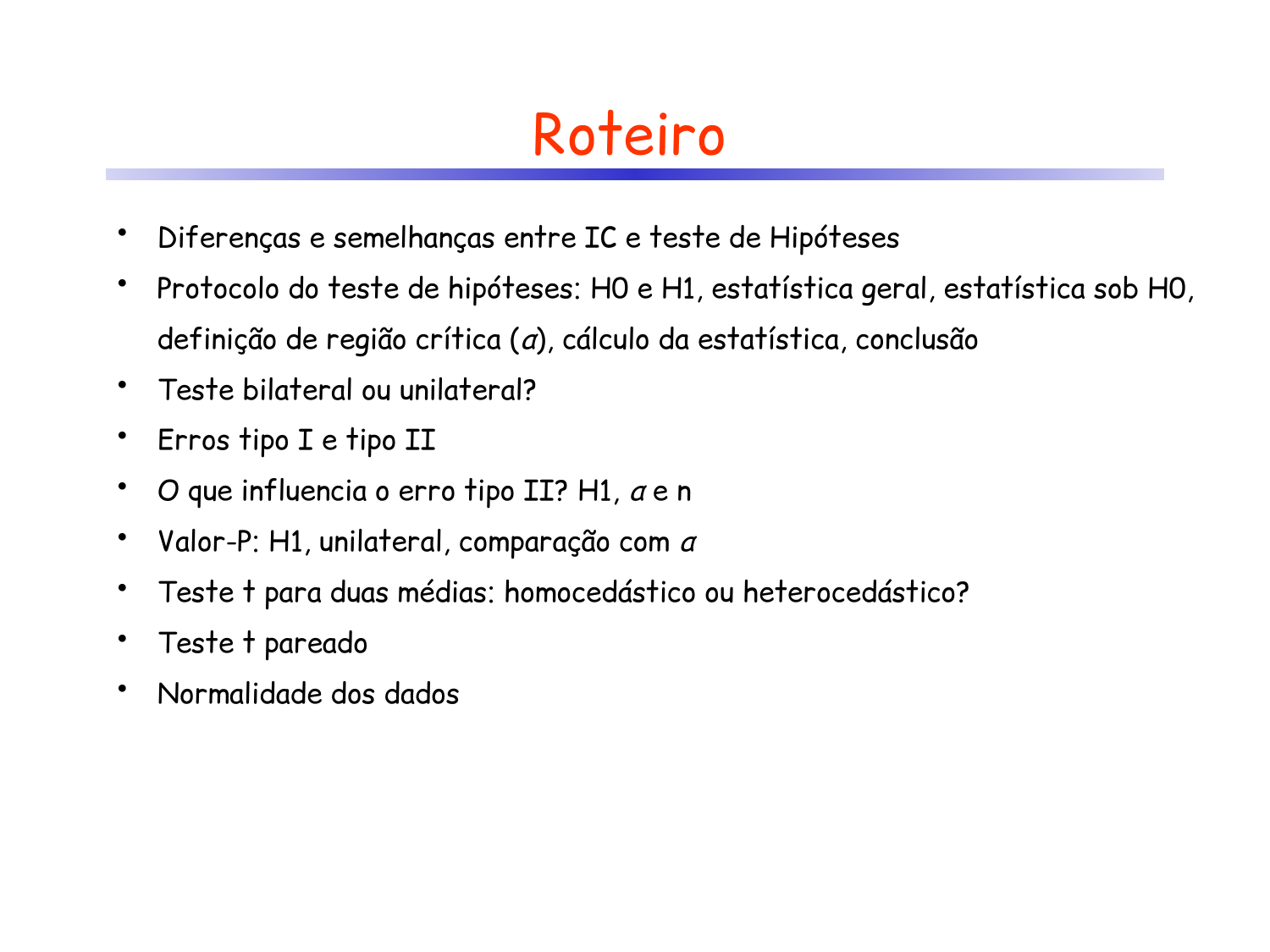

# Roteiro
Diferenças e semelhanças entre IC e teste de Hipóteses
Protocolo do teste de hipóteses: H0 e H1, estatística geral, estatística sob H0, definição de região crítica (α), cálculo da estatística, conclusão
Teste bilateral ou unilateral?
Erros tipo I e tipo II
O que influencia o erro tipo II? H1, α e n
Valor-P: H1, unilateral, comparação com α
Teste t para duas médias: homocedástico ou heterocedástico?
Teste t pareado
Normalidade dos dados